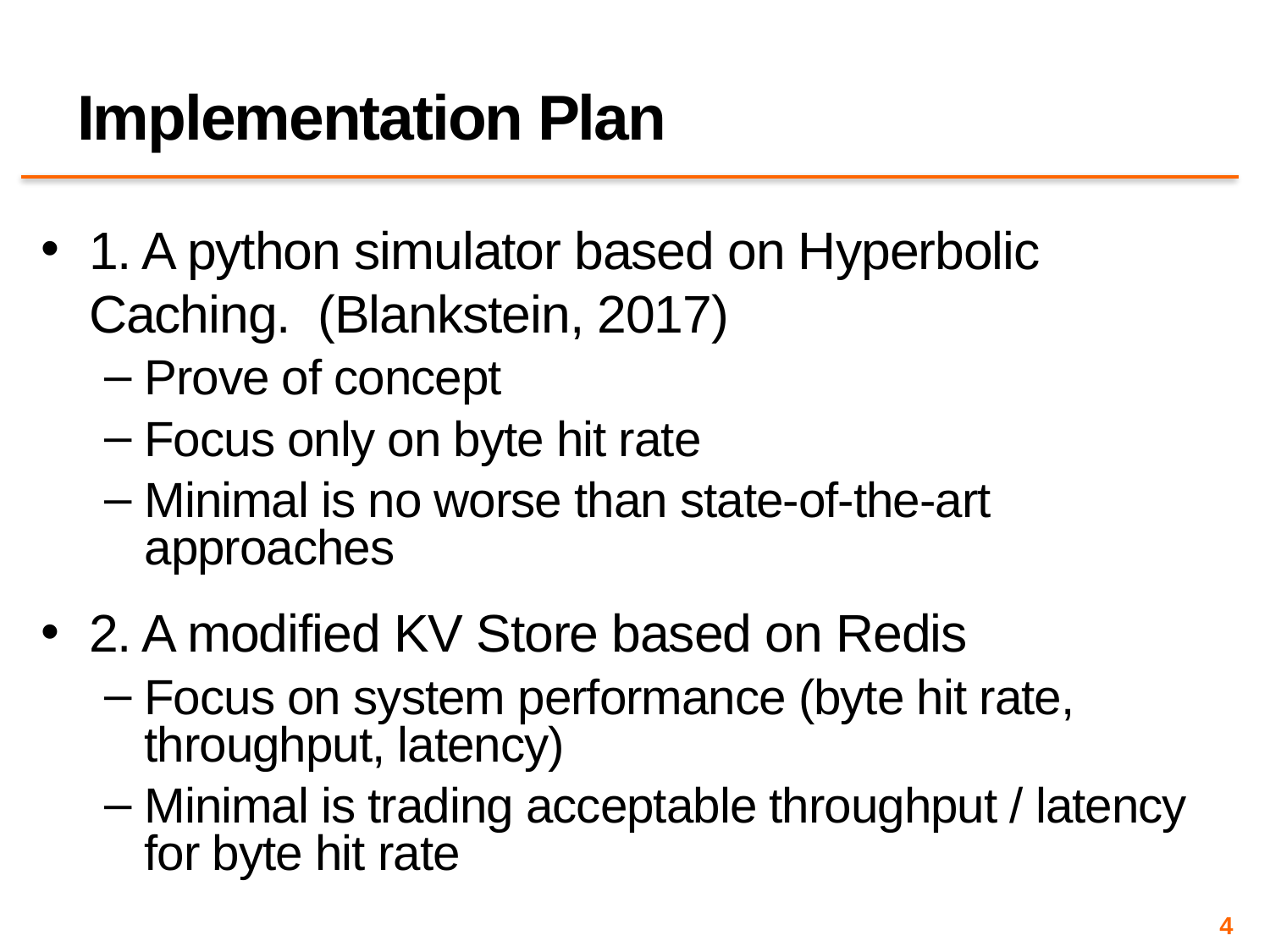

# Implementation Plan
1. A python simulator based on Hyperbolic Caching.  (Blankstein, 2017)
Prove of concept
Focus only on byte hit rate
Minimal is no worse than state-of-the-art approaches
2. A modified KV Store based on Redis
Focus on system performance (byte hit rate, throughput, latency)
Minimal is trading acceptable throughput / latency for byte hit rate

4